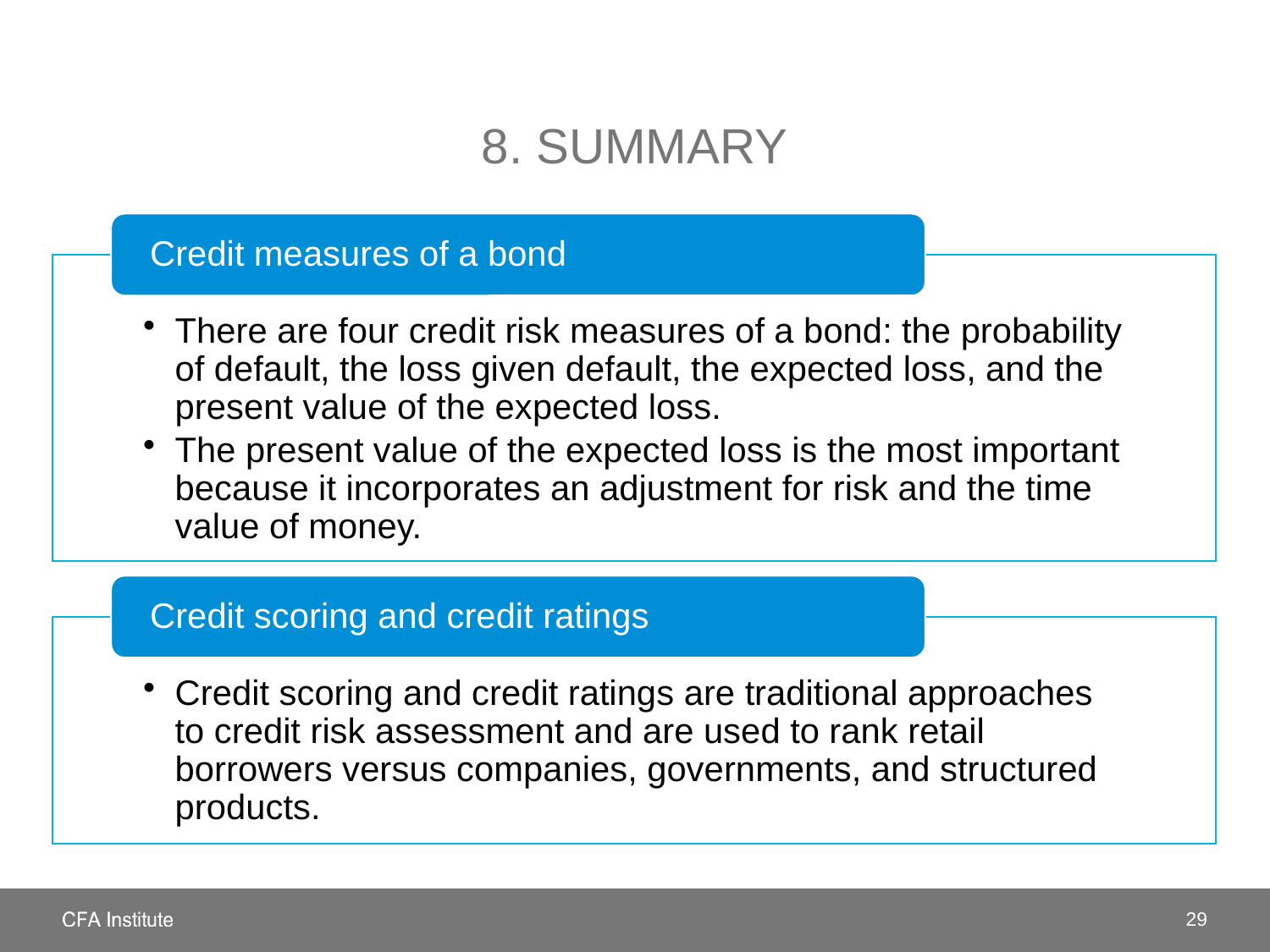

# 8. SUMMARY
There are four credit risk measures of a bond: the probability of default, the loss given default, the expected loss, and the present value of the expected loss.
The present value of the expected loss is the most important because it incorporates an adjustment for risk and the time value of money.
Credit measures of a bond
Credit scoring and credit ratings are traditional approaches to credit risk assessment and are used to rank retail borrowers versus companies, governments, and structured products.
Credit scoring and credit ratings
29